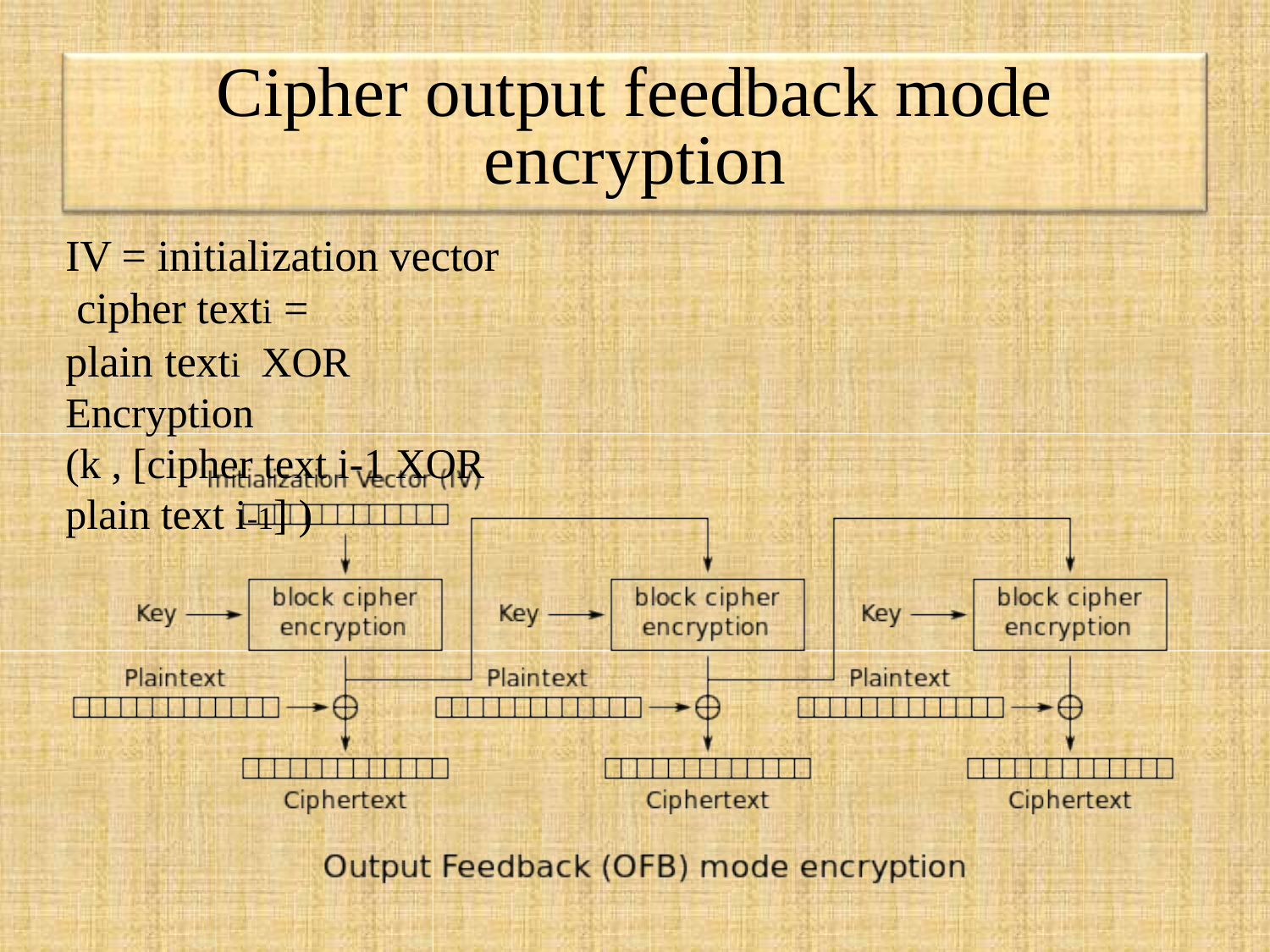

# Cipher output feedback mode  encryption
IV = initialization vector  cipher texti =
plain texti	XOR Encryption
(k , [cipher text i-1 XOR plain text i-1] )